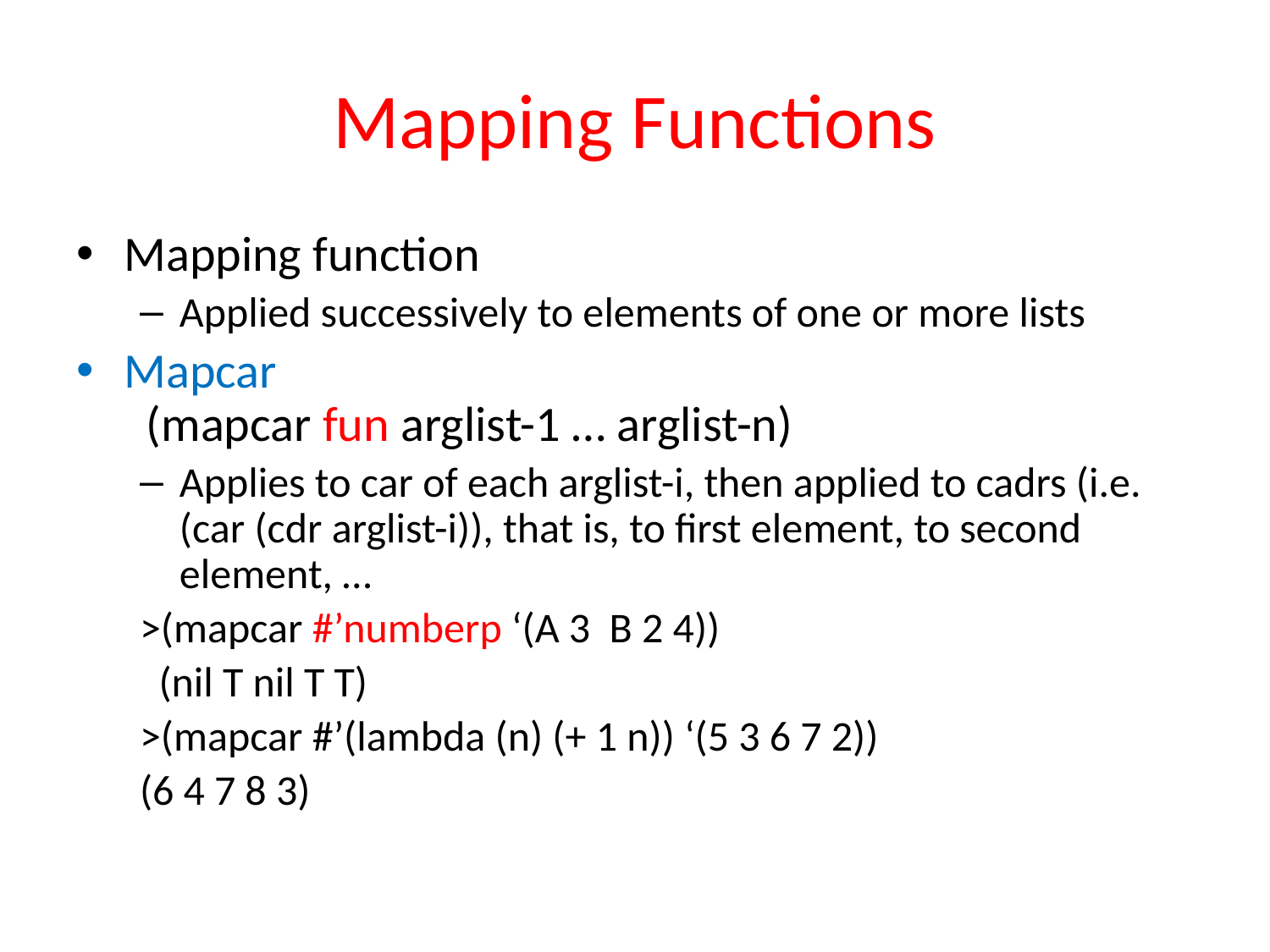

# Mapping Functions
Mapping function
Applied successively to elements of one or more lists
Mapcar
  (mapcar fun arglist-1 … arglist-n)
Applies to car of each arglist-i, then applied to cadrs (i.e. (car (cdr arglist-i)), that is, to first element, to second element, …
>(mapcar #’numberp ‘(A 3  B 2 4))
  (nil T nil T T)
>(mapcar #’(lambda (n) (+ 1 n)) ‘(5 3 6 7 2))
(6 4 7 8 3)